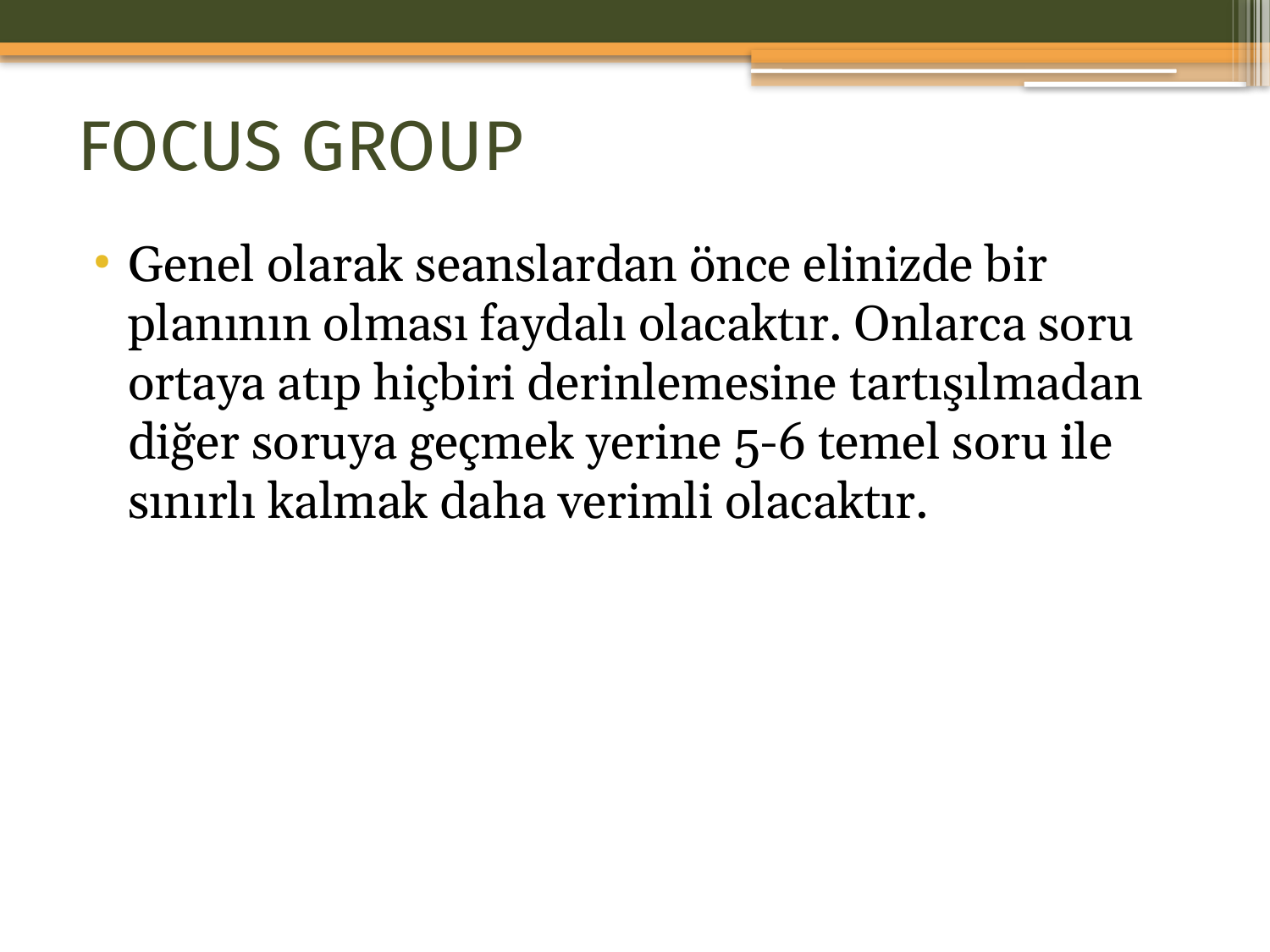

# FOCUS GROUP
Genel olarak seanslardan önce elinizde bir planının olması faydalı olacaktır. Onlarca soru ortaya atıp hiçbiri derinlemesine tartışılmadan diğer soruya geçmek yerine 5-6 temel soru ile sınırlı kalmak daha verimli olacaktır.